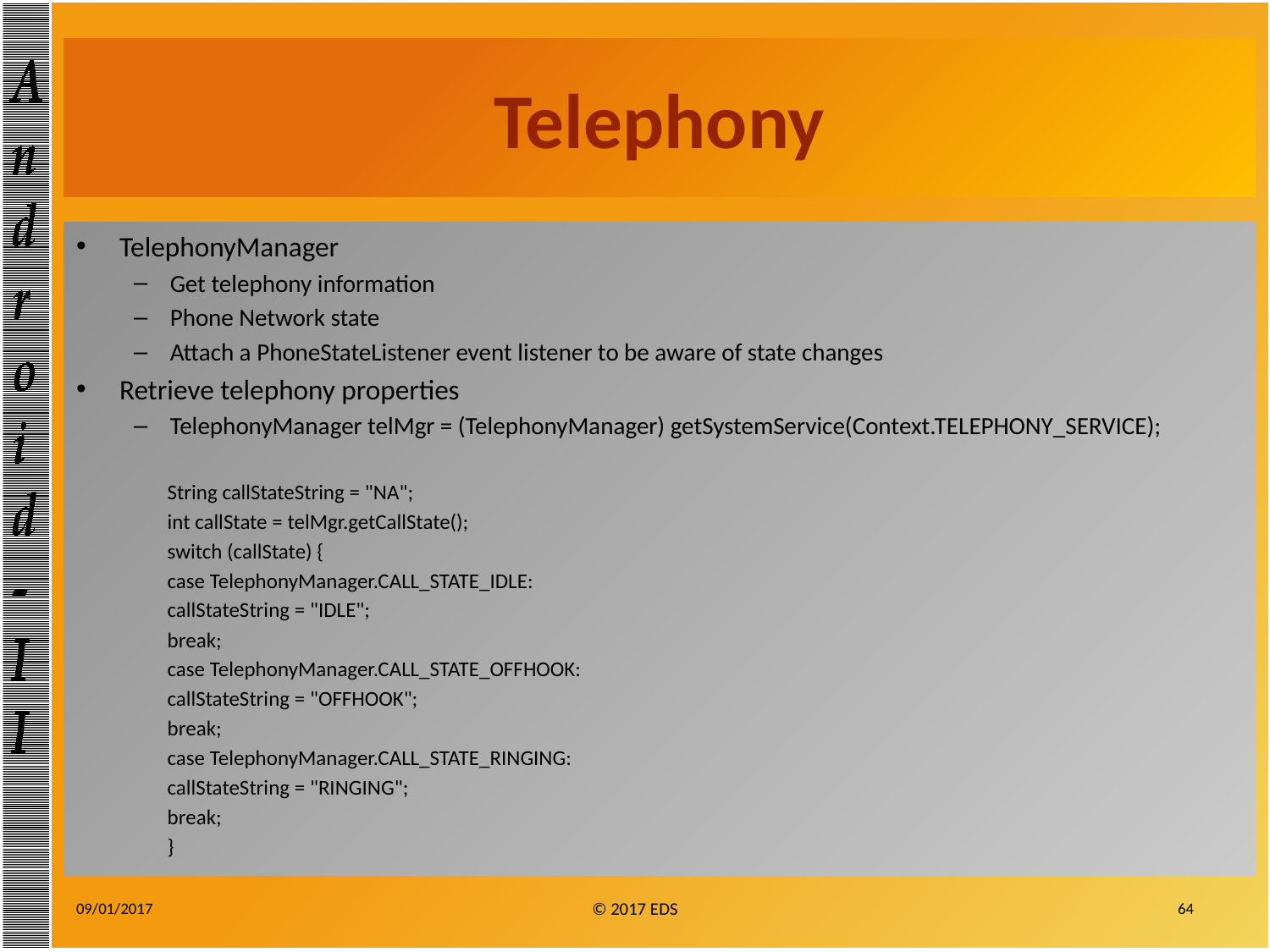

# Telephony
TelephonyManager
Get telephony information
Phone Network state
Attach a PhoneStateListener event listener to be aware of state changes
Retrieve telephony properties
TelephonyManager telMgr = (TelephonyManager) getSystemService(Context.TELEPHONY_SERVICE);

String callStateString = "NA";
int callState = telMgr.getCallState();
switch (callState) {
case TelephonyManager.CALL_STATE_IDLE:
callStateString = "IDLE";
break;
case TelephonyManager.CALL_STATE_OFFHOOK:
callStateString = "OFFHOOK";
break;
case TelephonyManager.CALL_STATE_RINGING:
callStateString = "RINGING";
break;
}

09/01/2017
64
© 2017 EDS